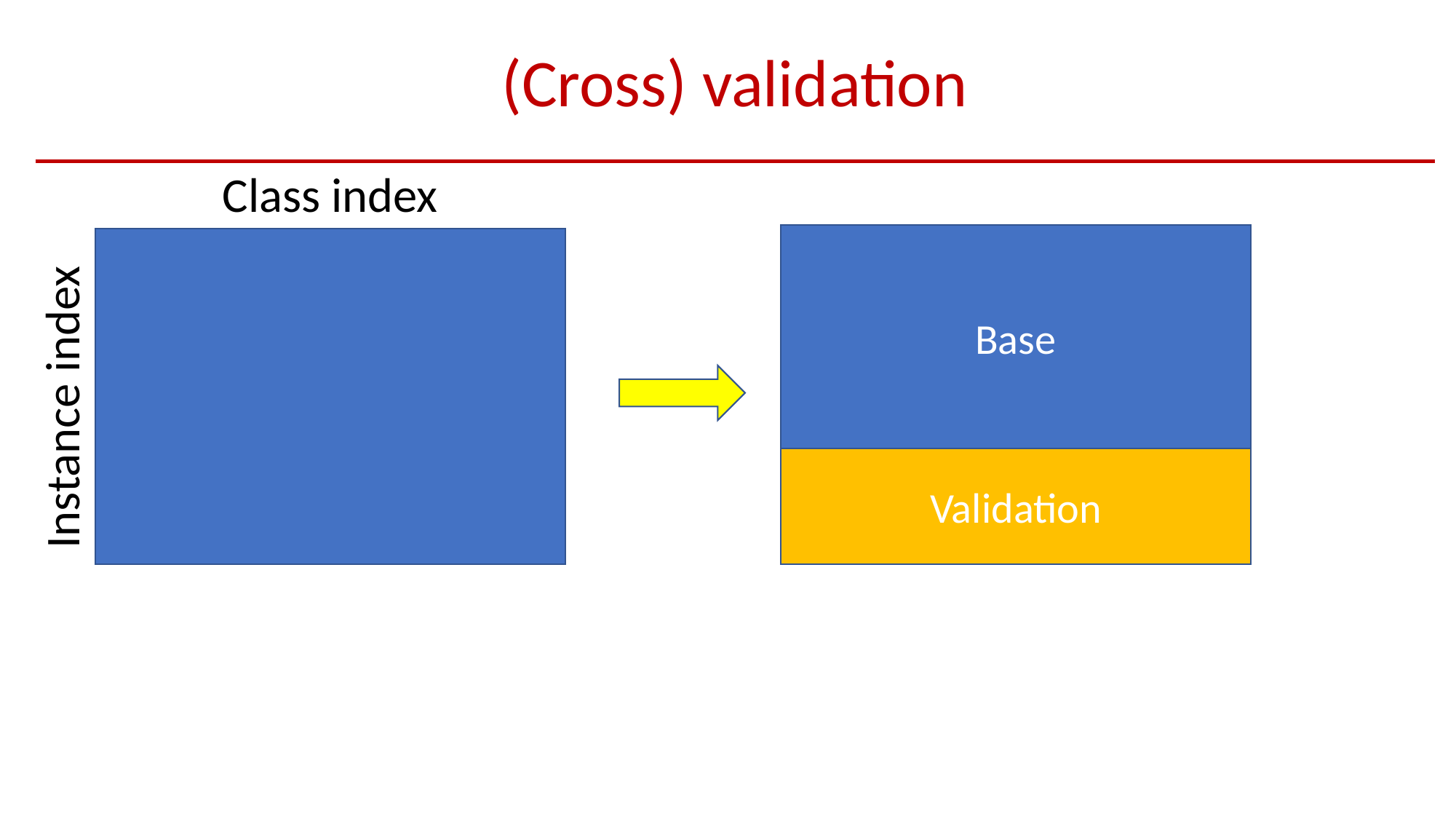

# (Cross) validation
Class index
Base

Instance index
Validation